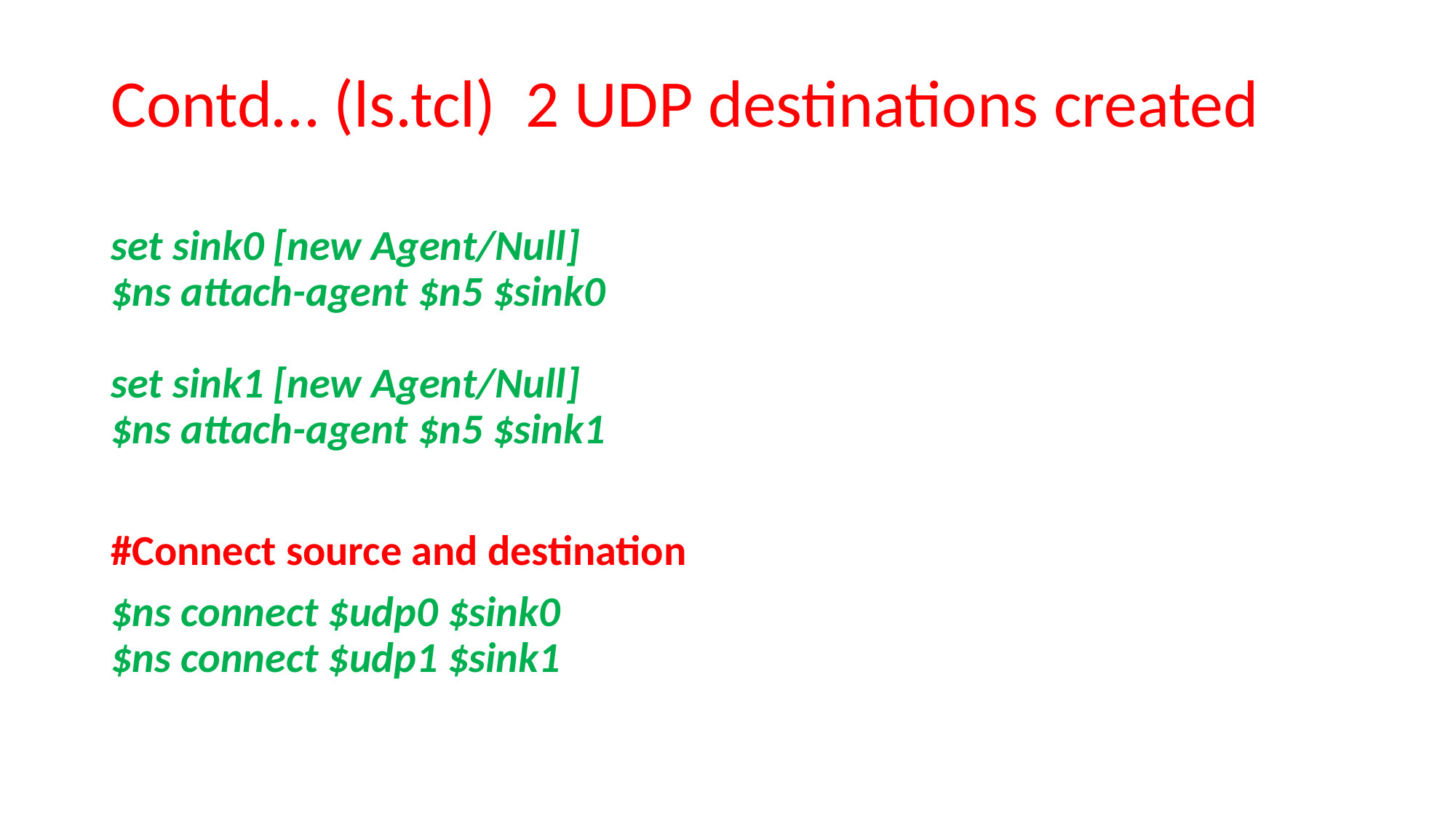

# Contd… (ls.tcl)  2 UDP destinations created
set sink0 [new Agent/Null]
$ns attach-agent $n5 $sink0
set sink1 [new Agent/Null]
$ns attach-agent $n5 $sink1

#Connect source and destination
$ns connect $udp0 $sink0
$ns connect $udp1 $sink1